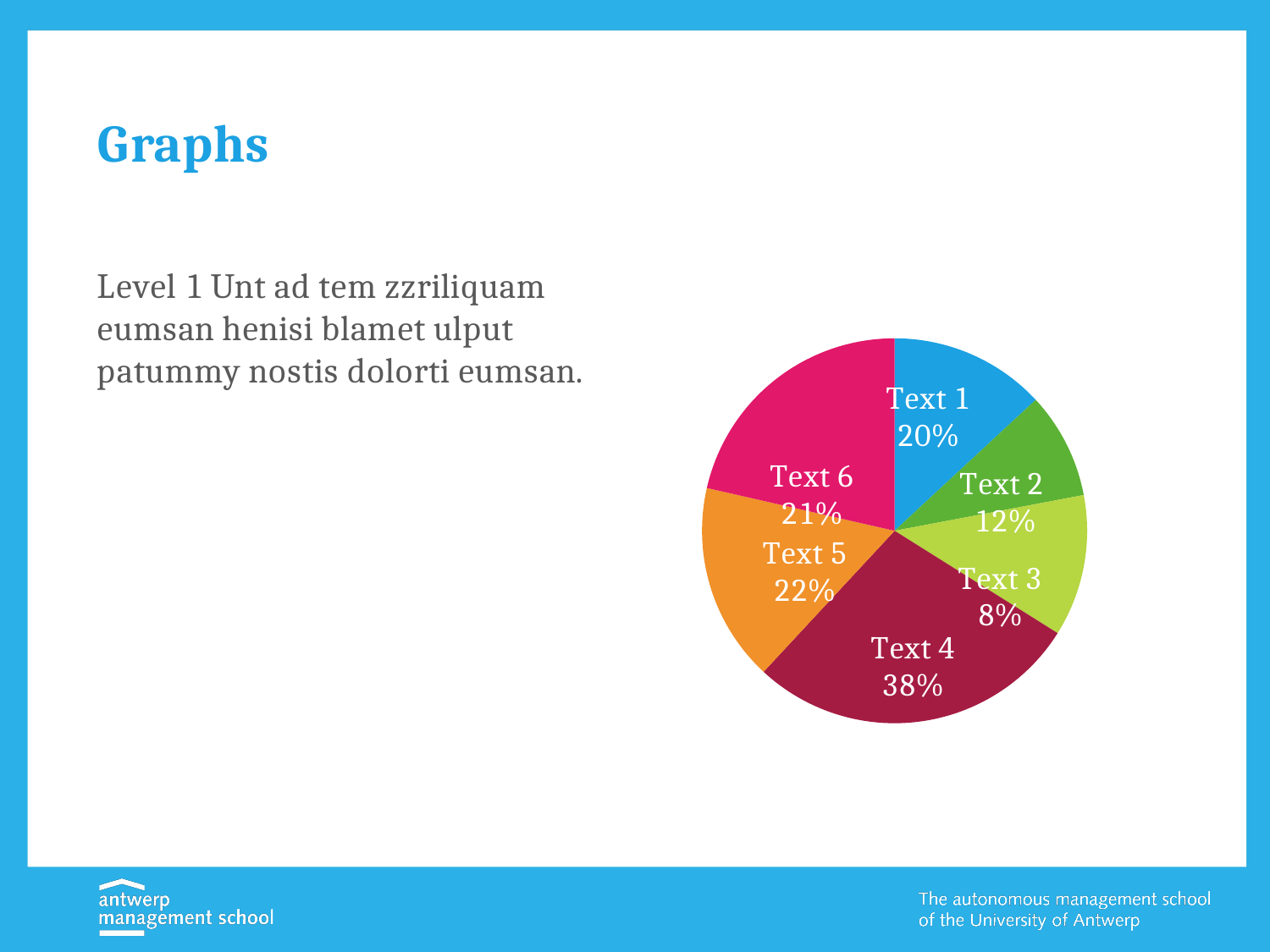

# Graphs
Level 1 Unt ad tem zzriliquam
eumsan henisi blamet ulput
patummy nostis dolorti eumsan.

### Chart

| Category | Verkoop |
|---|---|
| Text 1 | 22.0 |
| Text 2  | 15.0 |
| Text 3 | 20.0 |
| Text 4 | 47.0 |
| Text 5 | 28.0 |
| Text 6 | 36.0 |